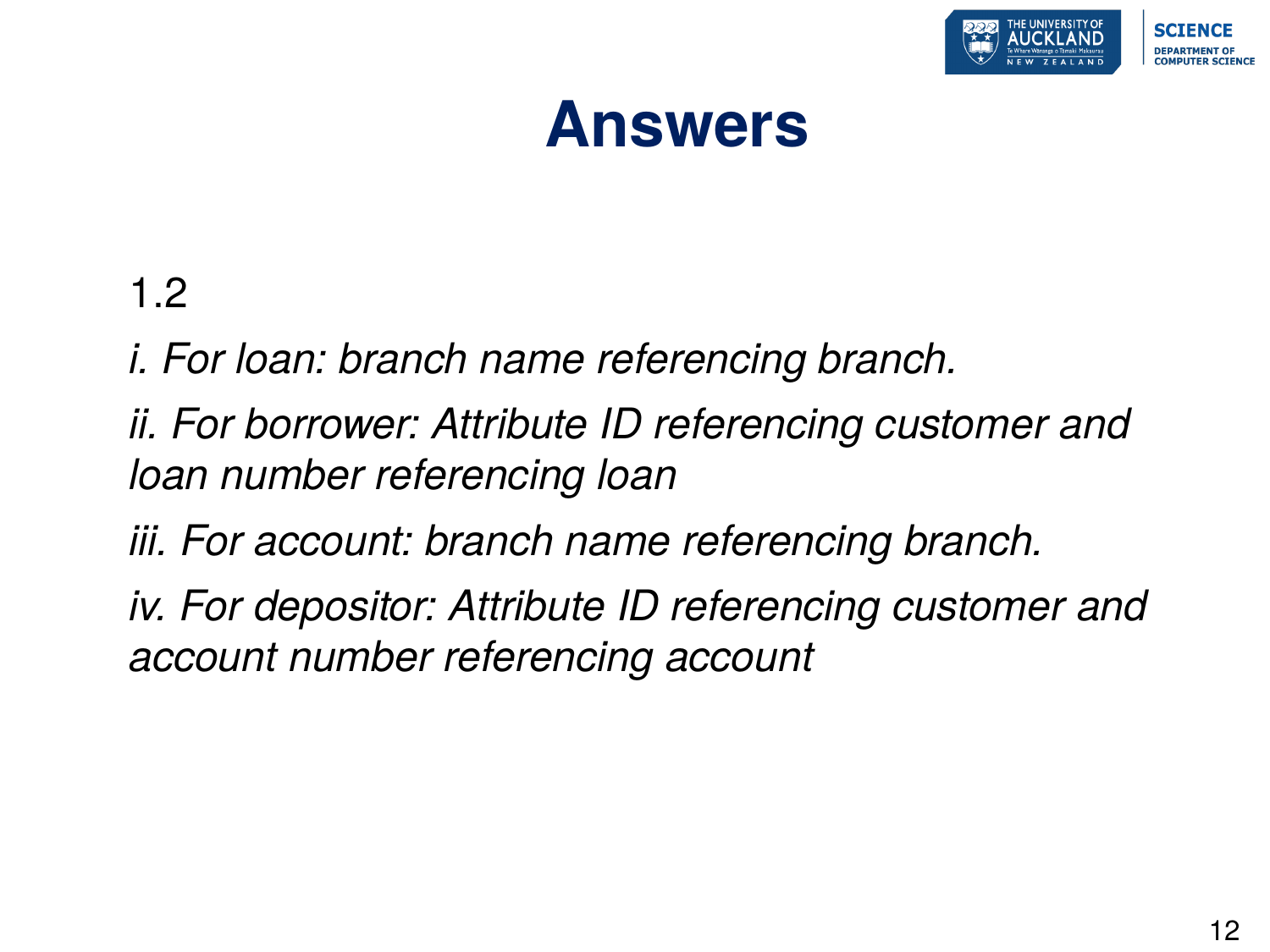

# Answers
1.2
i. For loan: branch name referencing branch.
ii. For borrower: Attribute ID referencing customer and loan number referencing loan
iii. For account: branch name referencing branch.
iv. For depositor: Attribute ID referencing customer and account number referencing account
12